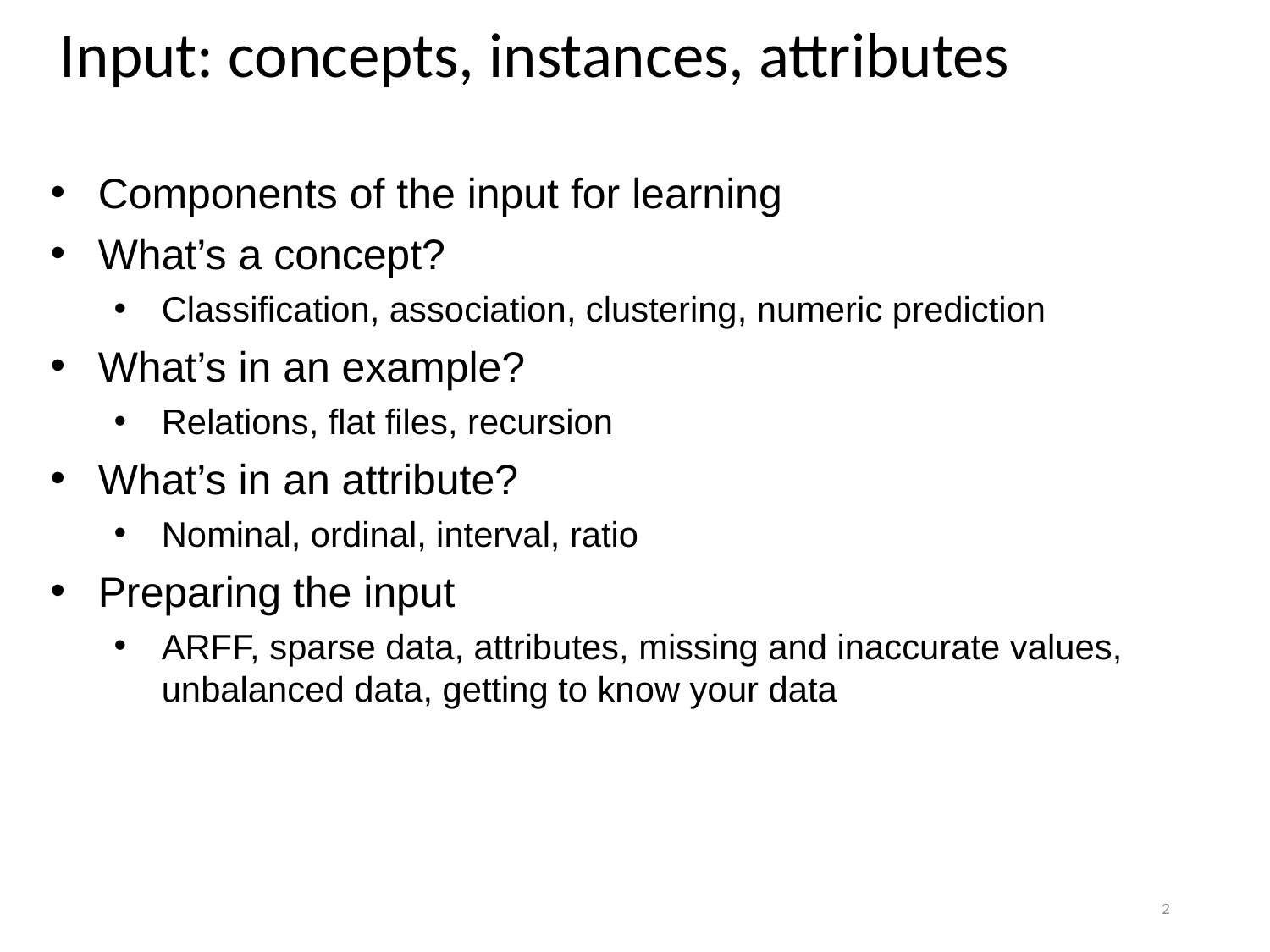

Input: concepts, instances, attributes
Components of the input for learning
What’s a concept?
Classification, association, clustering, numeric prediction
What’s in an example?
Relations, flat files, recursion
What’s in an attribute?
Nominal, ordinal, interval, ratio
Preparing the input
ARFF, sparse data, attributes, missing and inaccurate values, unbalanced data, getting to know your data
2